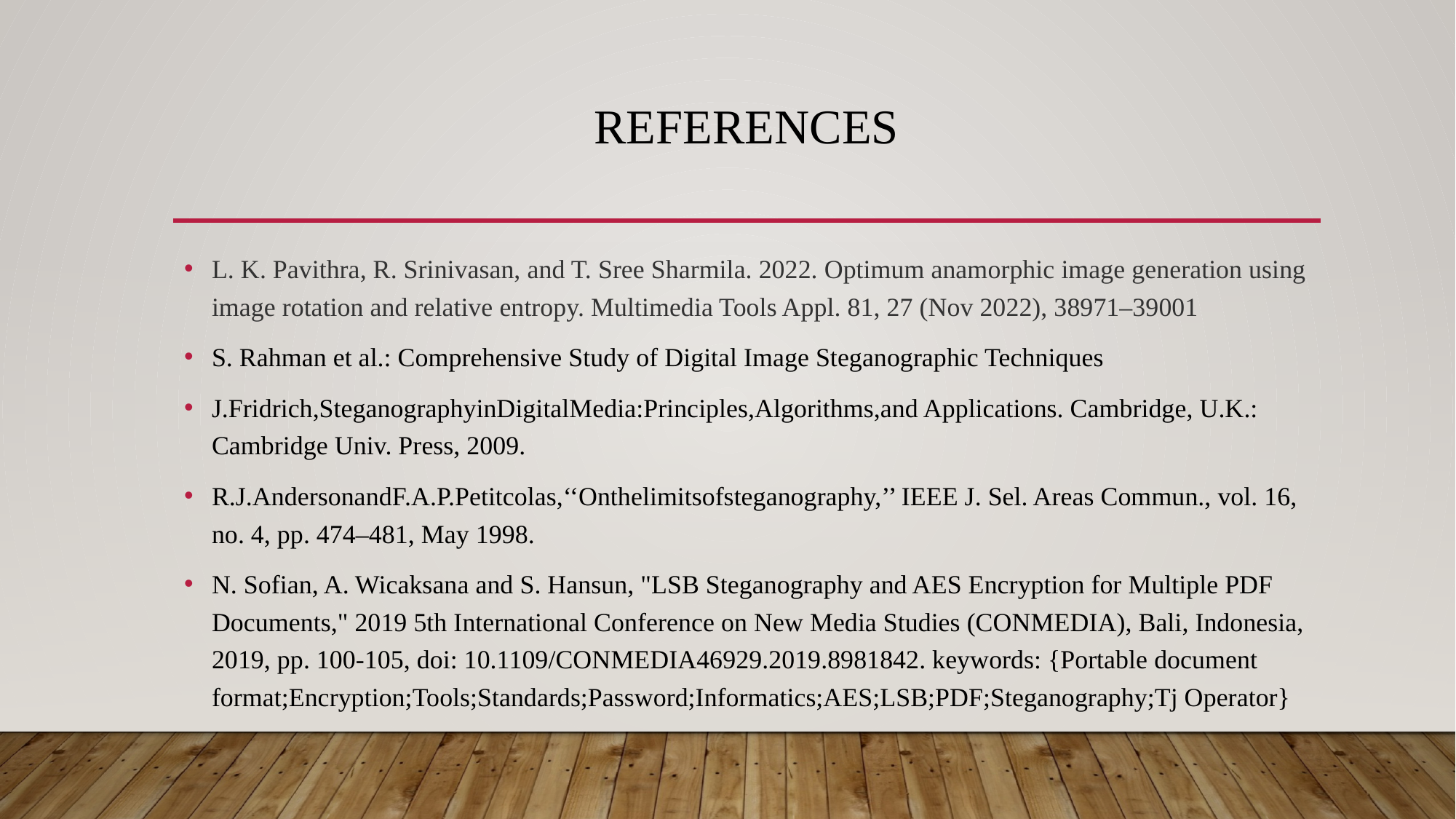

# references
L. K. Pavithra, R. Srinivasan, and T. Sree Sharmila. 2022. Optimum anamorphic image generation using image rotation and relative entropy. Multimedia Tools Appl. 81, 27 (Nov 2022), 38971–39001
S. Rahman et al.: Comprehensive Study of Digital Image Steganographic Techniques
J.Fridrich,SteganographyinDigitalMedia:Principles,Algorithms,and Applications. Cambridge, U.K.: Cambridge Univ. Press, 2009.
R.J.AndersonandF.A.P.Petitcolas,‘‘Onthelimitsofsteganography,’’ IEEE J. Sel. Areas Commun., vol. 16, no. 4, pp. 474–481, May 1998.
N. Sofian, A. Wicaksana and S. Hansun, "LSB Steganography and AES Encryption for Multiple PDF Documents," 2019 5th International Conference on New Media Studies (CONMEDIA), Bali, Indonesia, 2019, pp. 100-105, doi: 10.1109/CONMEDIA46929.2019.8981842. keywords: {Portable document format;Encryption;Tools;Standards;Password;Informatics;AES;LSB;PDF;Steganography;Tj Operator}